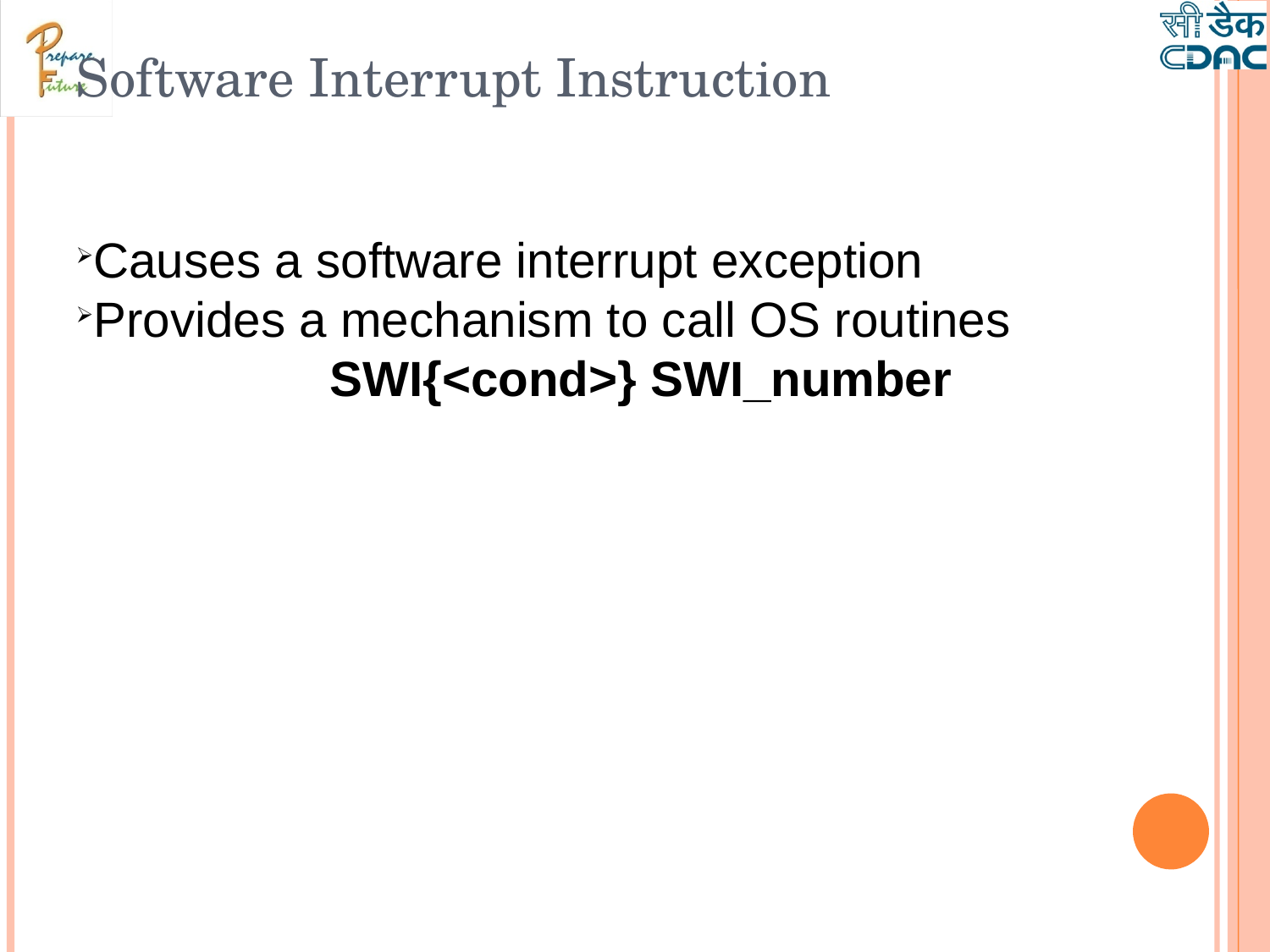

Software Interrupt Instruction
Causes a software interrupt exception
Provides a mechanism to call OS routines
		SWI{<cond>} SWI_number